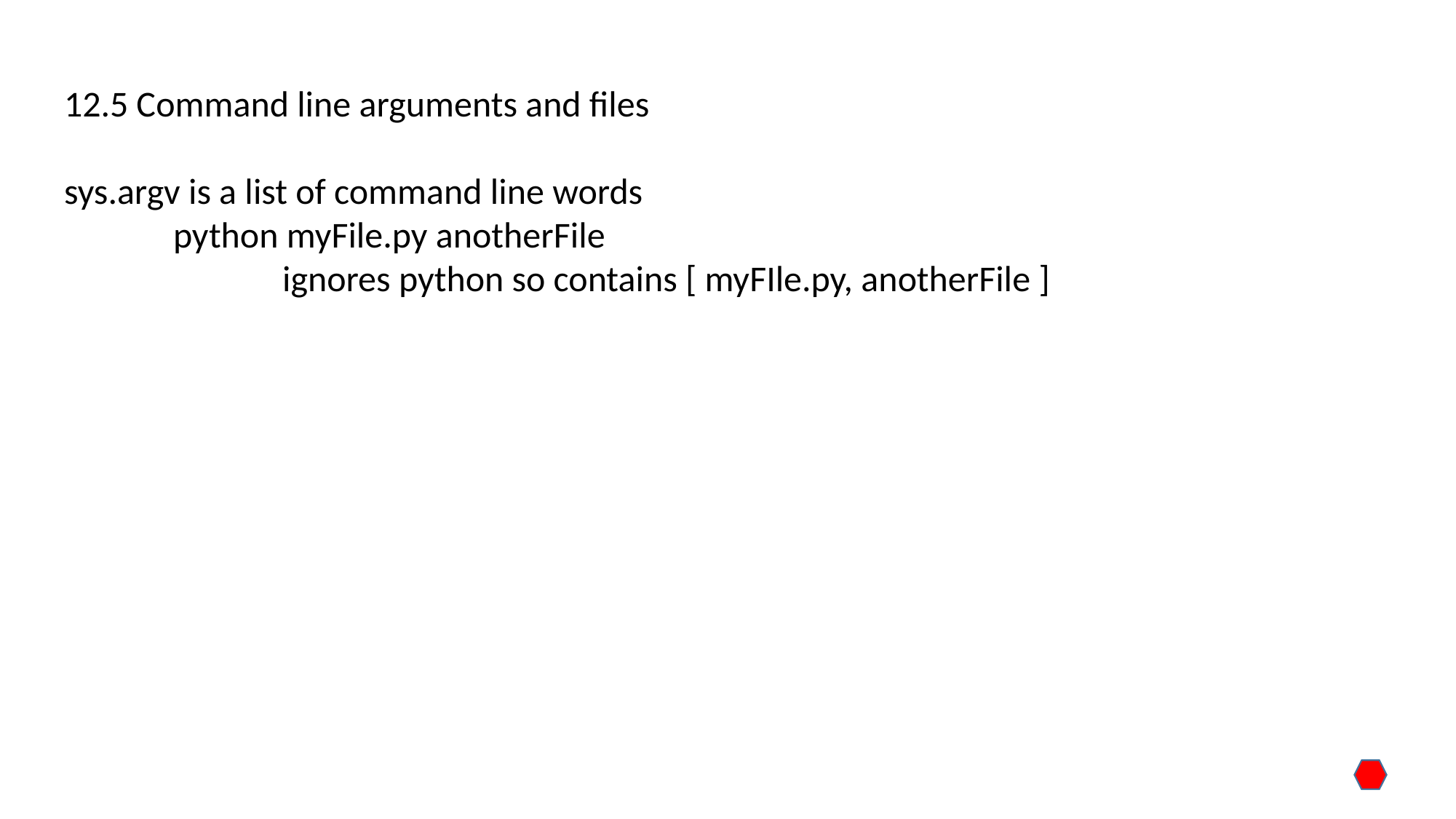

12.5 Command line arguments and files

sys.argv is a list of command line words
	python myFile.py anotherFile
		ignores python so contains [ myFIle.py, anotherFile ]